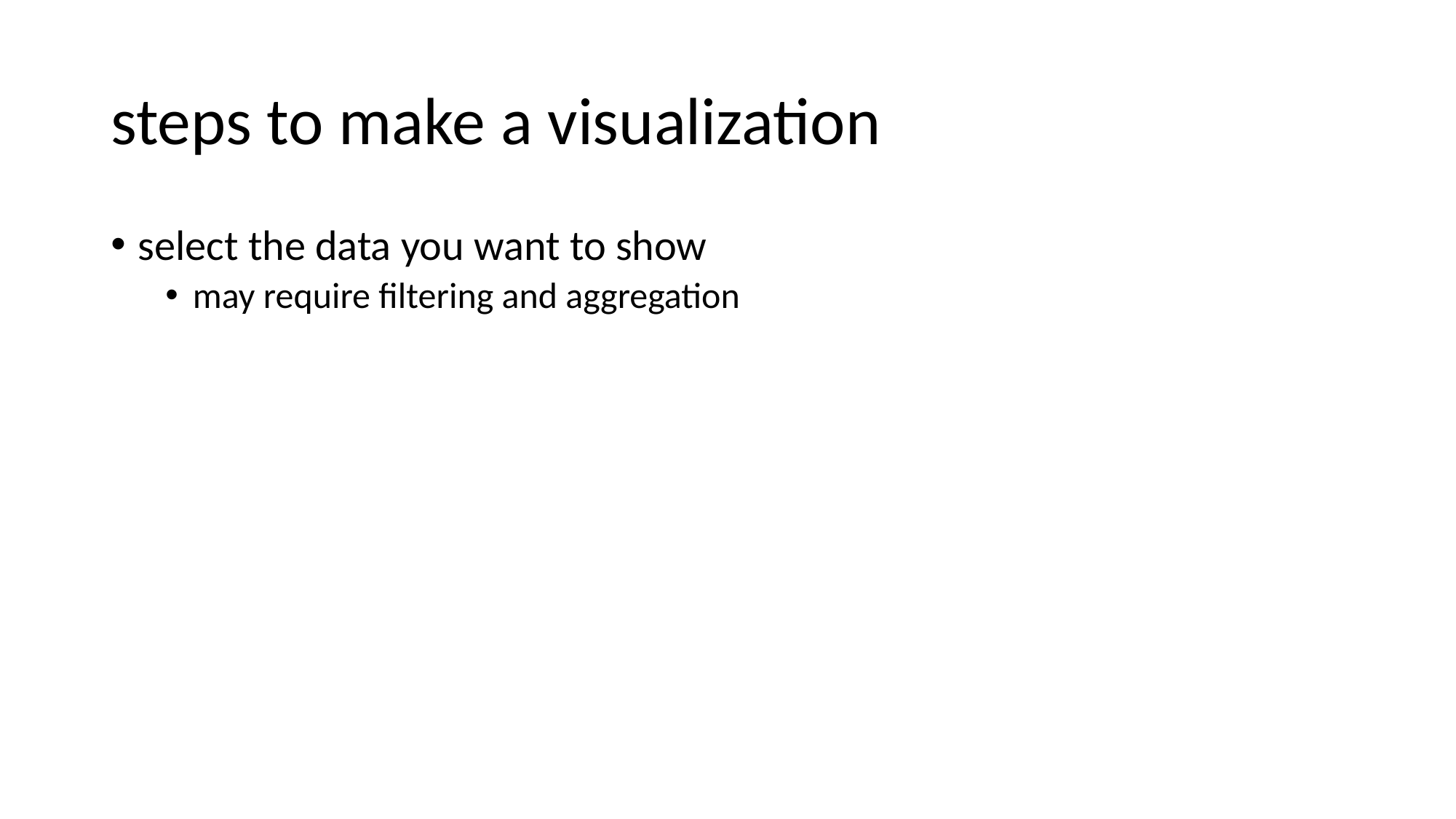

# steps to make a visualization
select the data you want to show
may require filtering and aggregation